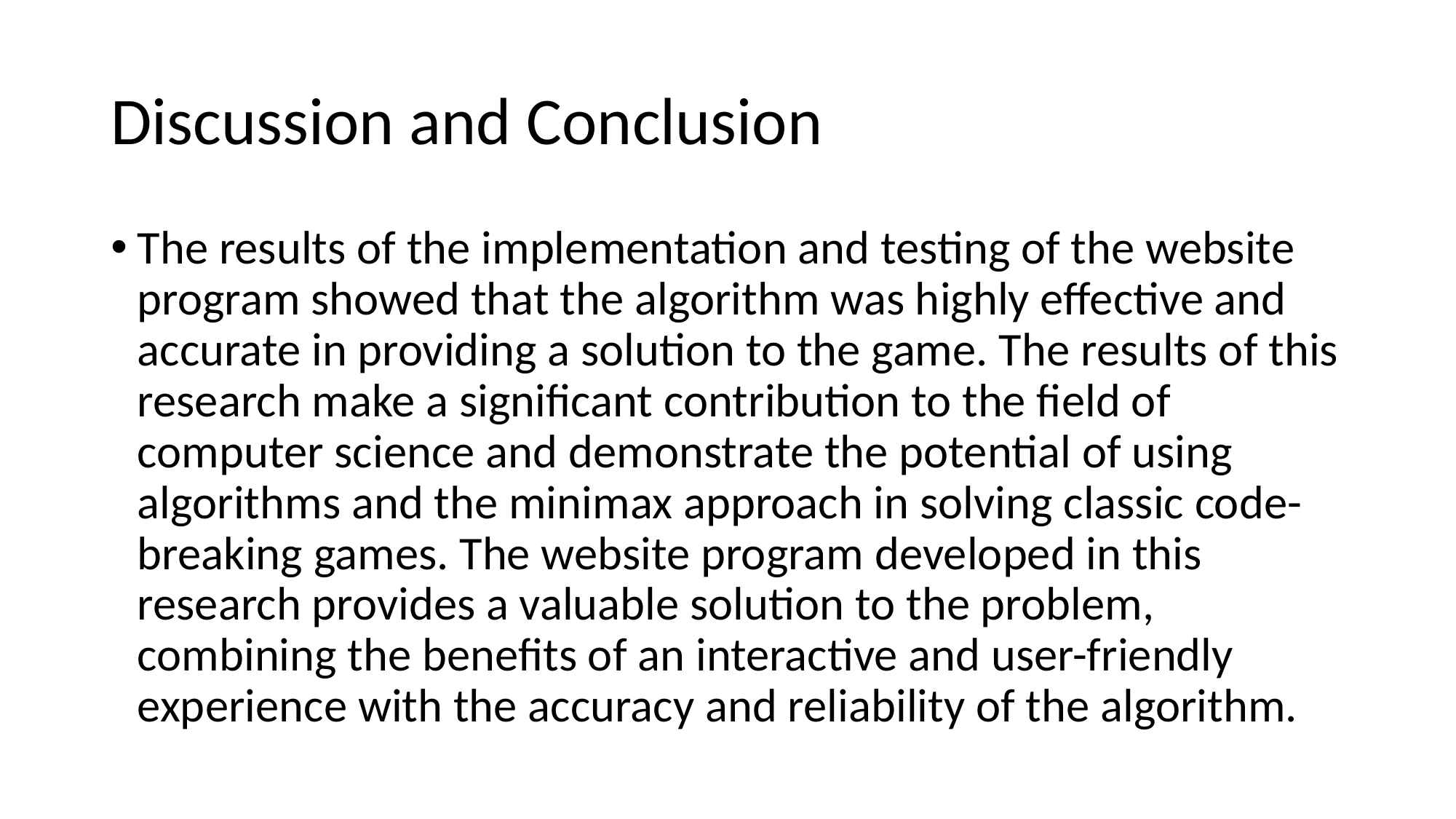

# Discussion and Conclusion
The results of the implementation and testing of the website program showed that the algorithm was highly effective and accurate in providing a solution to the game. The results of this research make a significant contribution to the field of computer science and demonstrate the potential of using algorithms and the minimax approach in solving classic code-breaking games. The website program developed in this research provides a valuable solution to the problem, combining the benefits of an interactive and user-friendly experience with the accuracy and reliability of the algorithm.